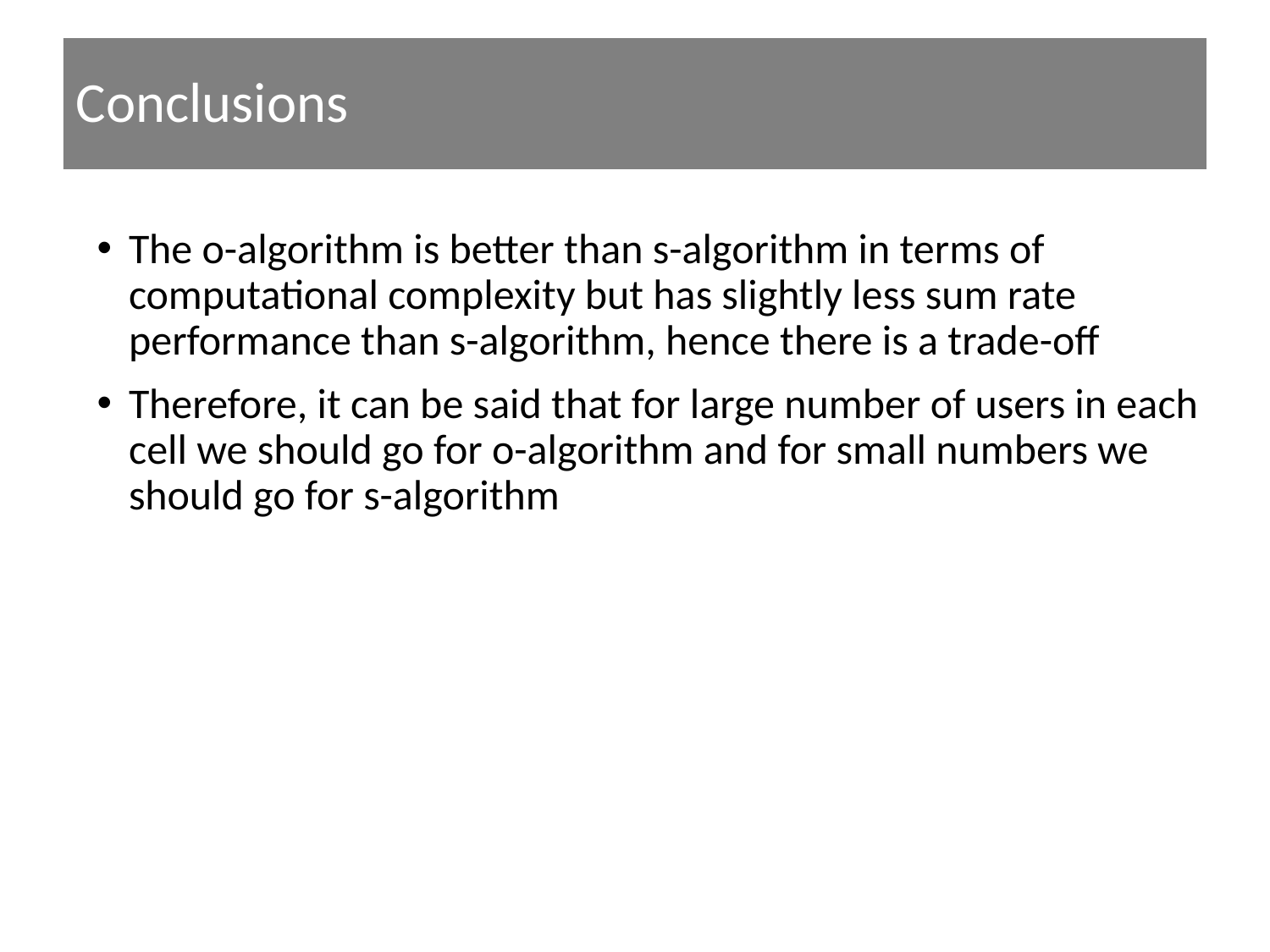

Conclusions

The o-algorithm is better than s-algorithm in terms of computational complexity but has slightly less sum rate performance than s-algorithm, hence there is a trade-off
Therefore, it can be said that for large number of users in each cell we should go for o-algorithm and for small numbers we should go for s-algorithm